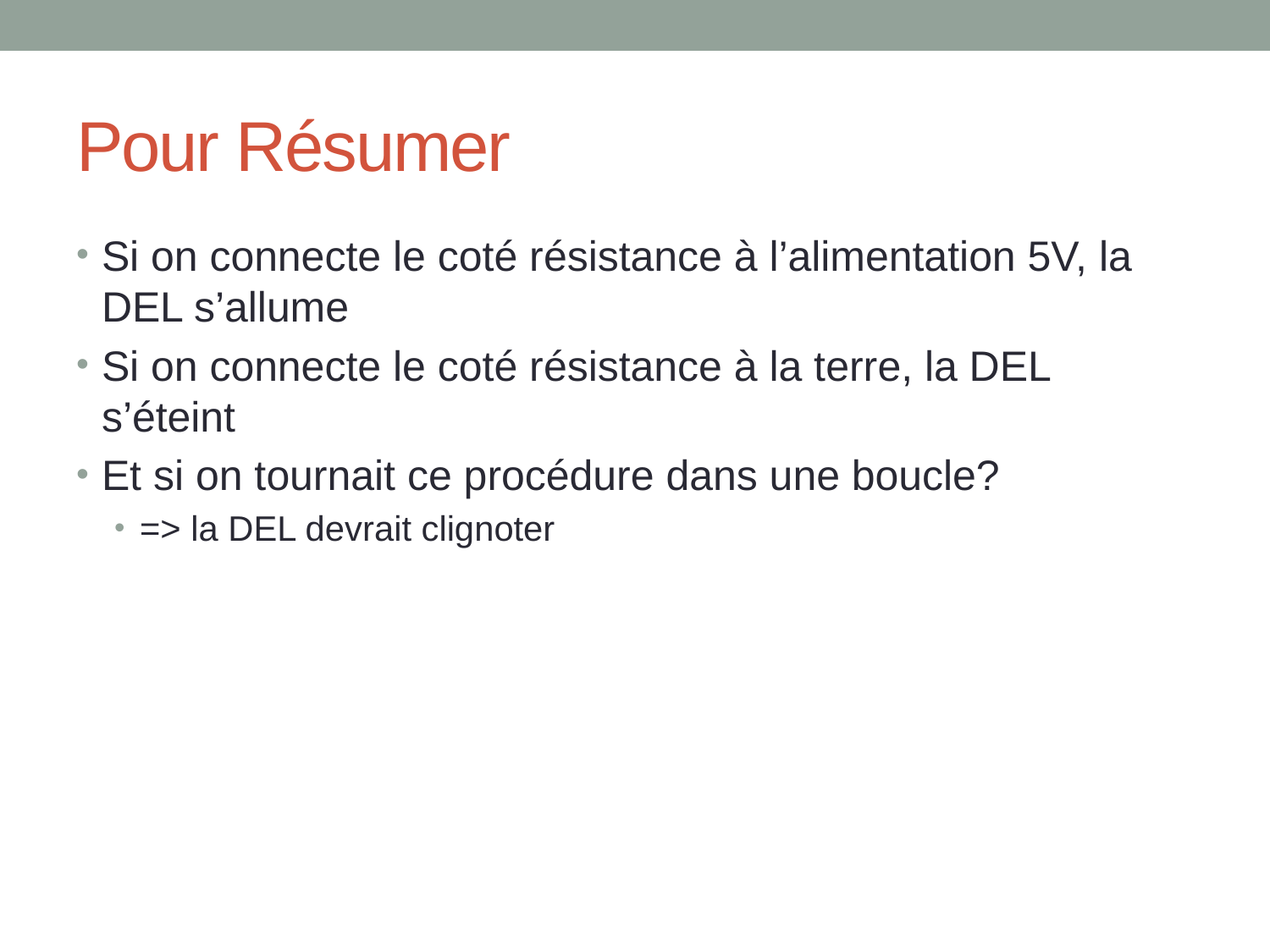

# Pour Résumer
Si on connecte le coté résistance à l’alimentation 5V, la DEL s’allume
Si on connecte le coté résistance à la terre, la DEL s’éteint
Et si on tournait ce procédure dans une boucle?
=> la DEL devrait clignoter